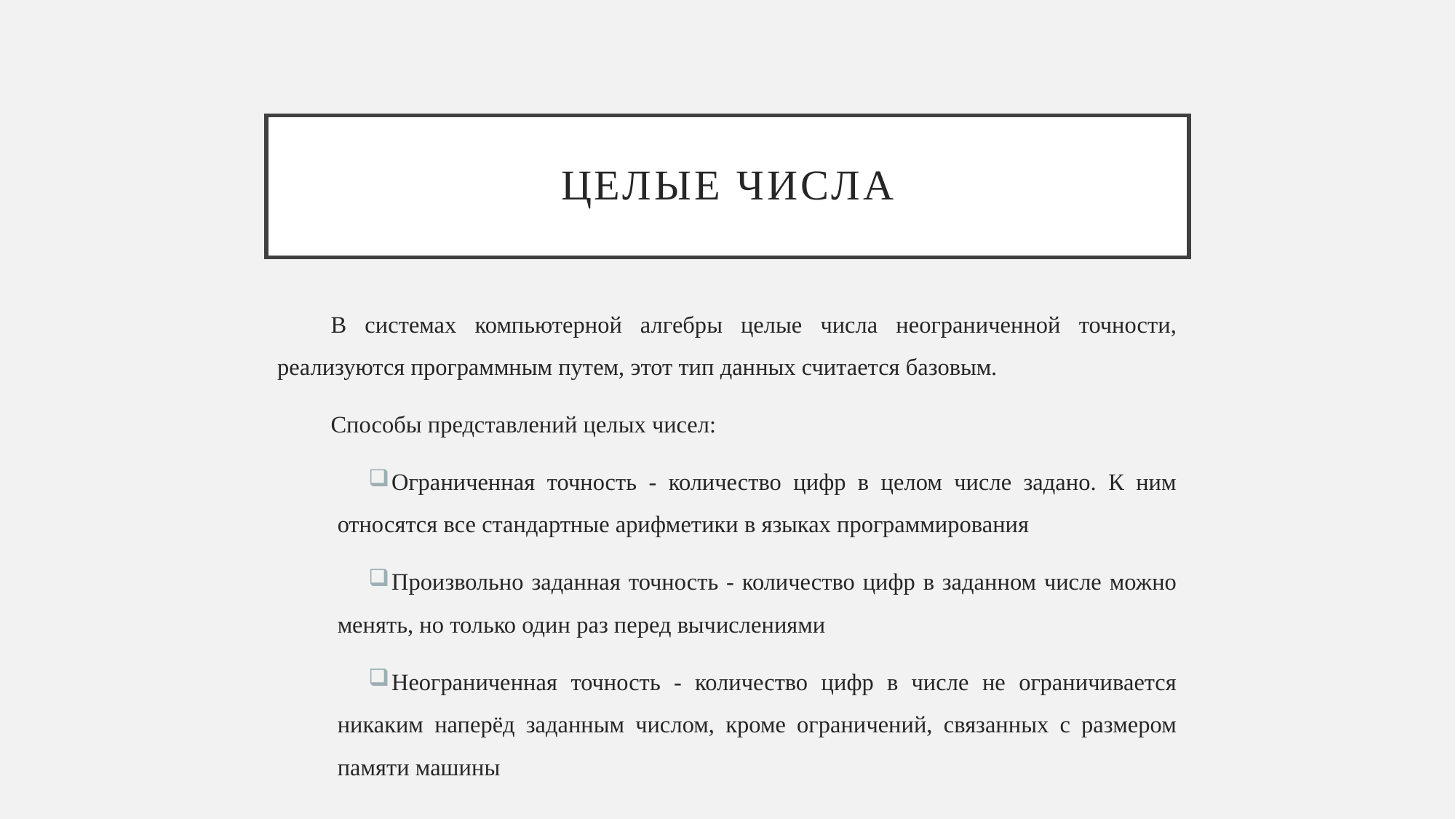

# Целые числа
В системах компьютерной алгебры целые числа неограниченной точности, реализуются программным путем, этот тип данных считается базовым.
Способы представлений целых чисел:
Ограниченная точность - количество цифр в целом числе задано. К ним относятся все стандартные арифметики в языках программирования
Произвольно заданная точность - количество цифр в заданном числе можно менять, но только один раз перед вычислениями
Неограниченная точность - количество цифр в числе не ограничивается никаким наперёд заданным числом, кроме ограничений, связанных с размером памяти машины